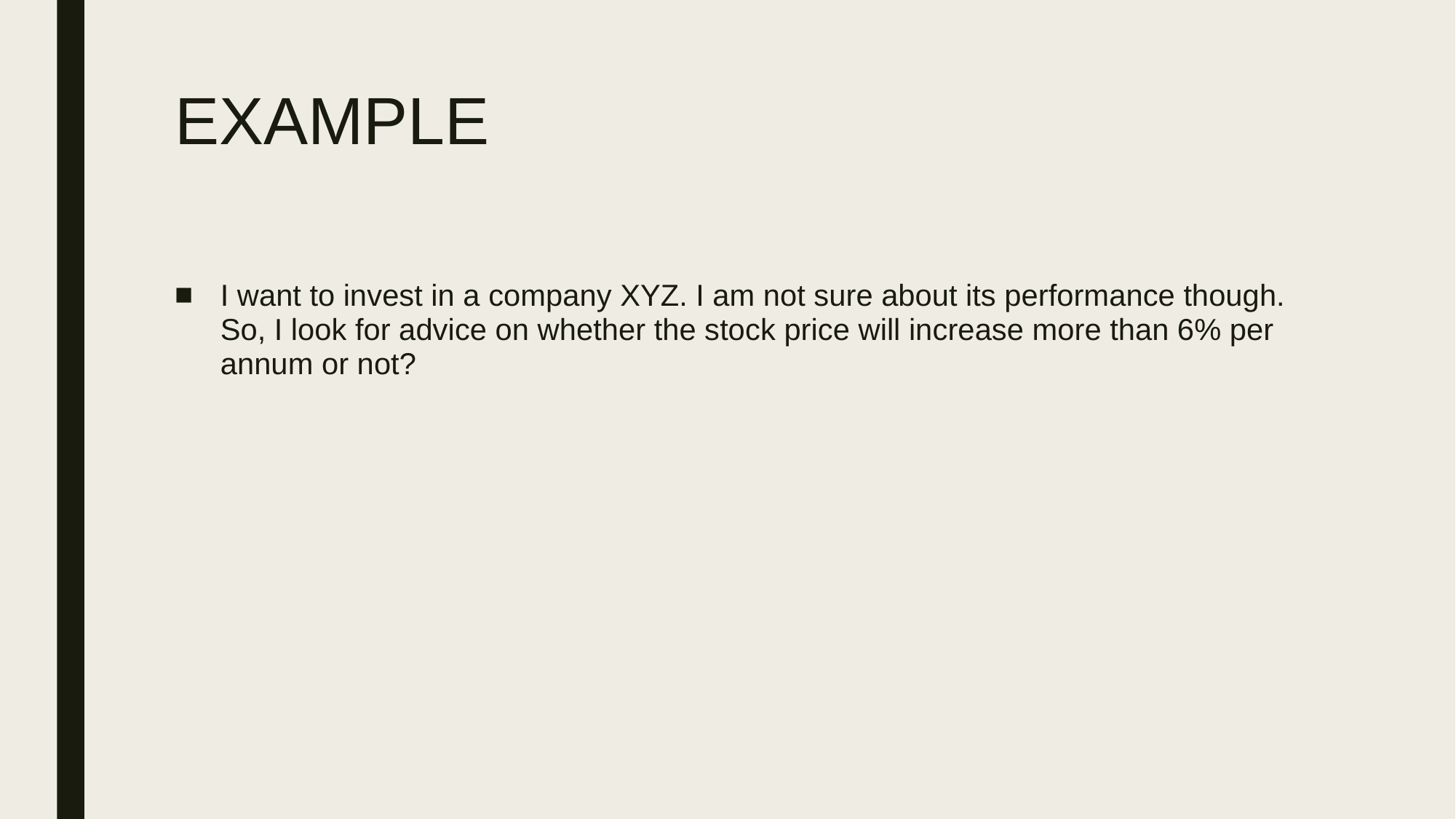

# EXAMPLE
I want to invest in a company XYZ. I am not sure about its performance though. So, I look for advice on whether the stock price will increase more than 6% per annum or not?